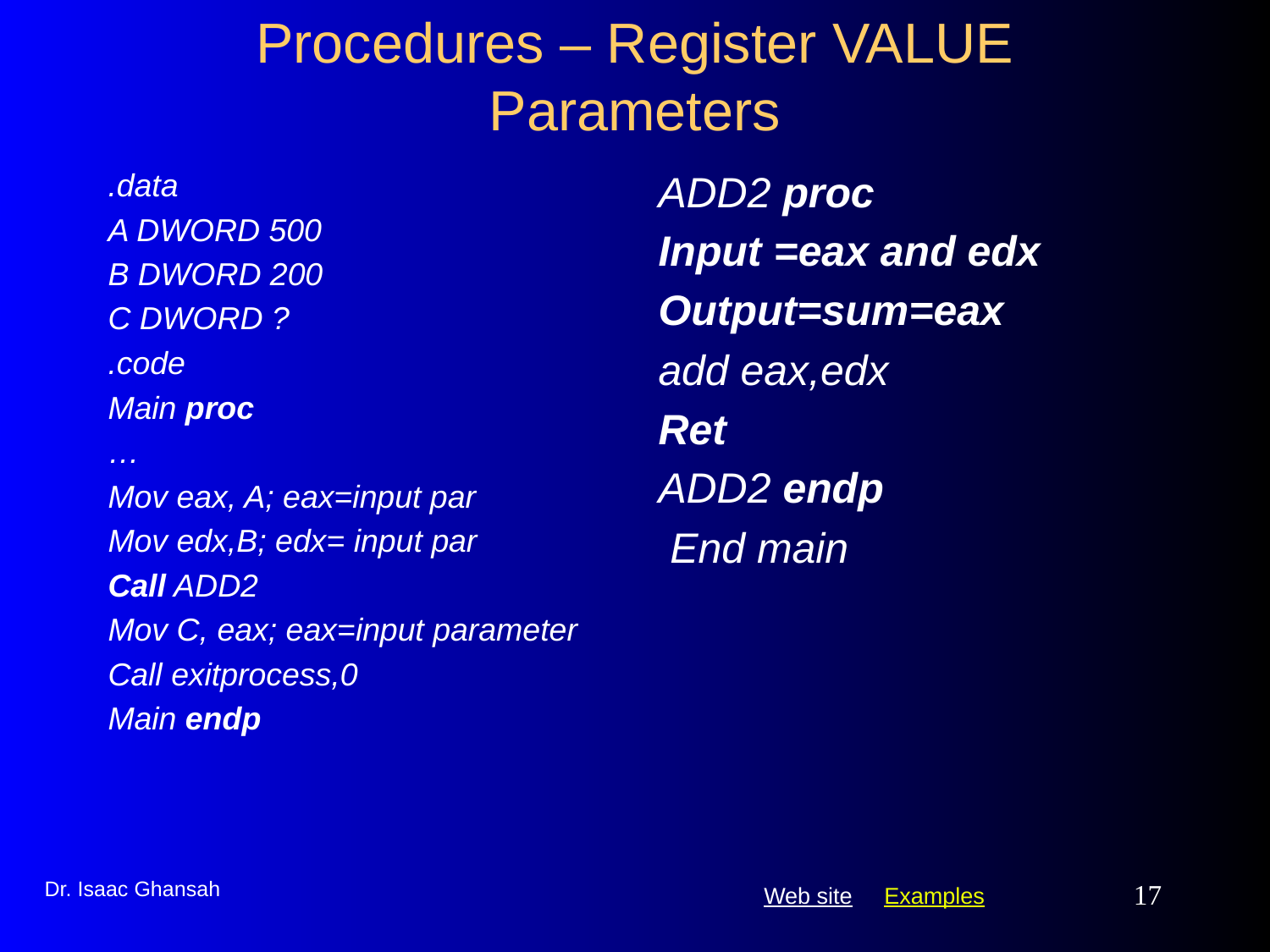

# Procedures – Register VALUE Parameters
.data
A DWORD 500
B DWORD 200
C DWORD ?
.code
Main proc
…
Mov eax, A; eax=input par
Mov edx,B; edx= input par
Call ADD2
Mov C, eax; eax=input parameter
Call exitprocess,0
Main endp

ADD2 proc
Input =eax and edx
Output=sum=eax
add eax,edx
Ret
ADD2 endp
 End main

Dr. Isaac Ghansah
17